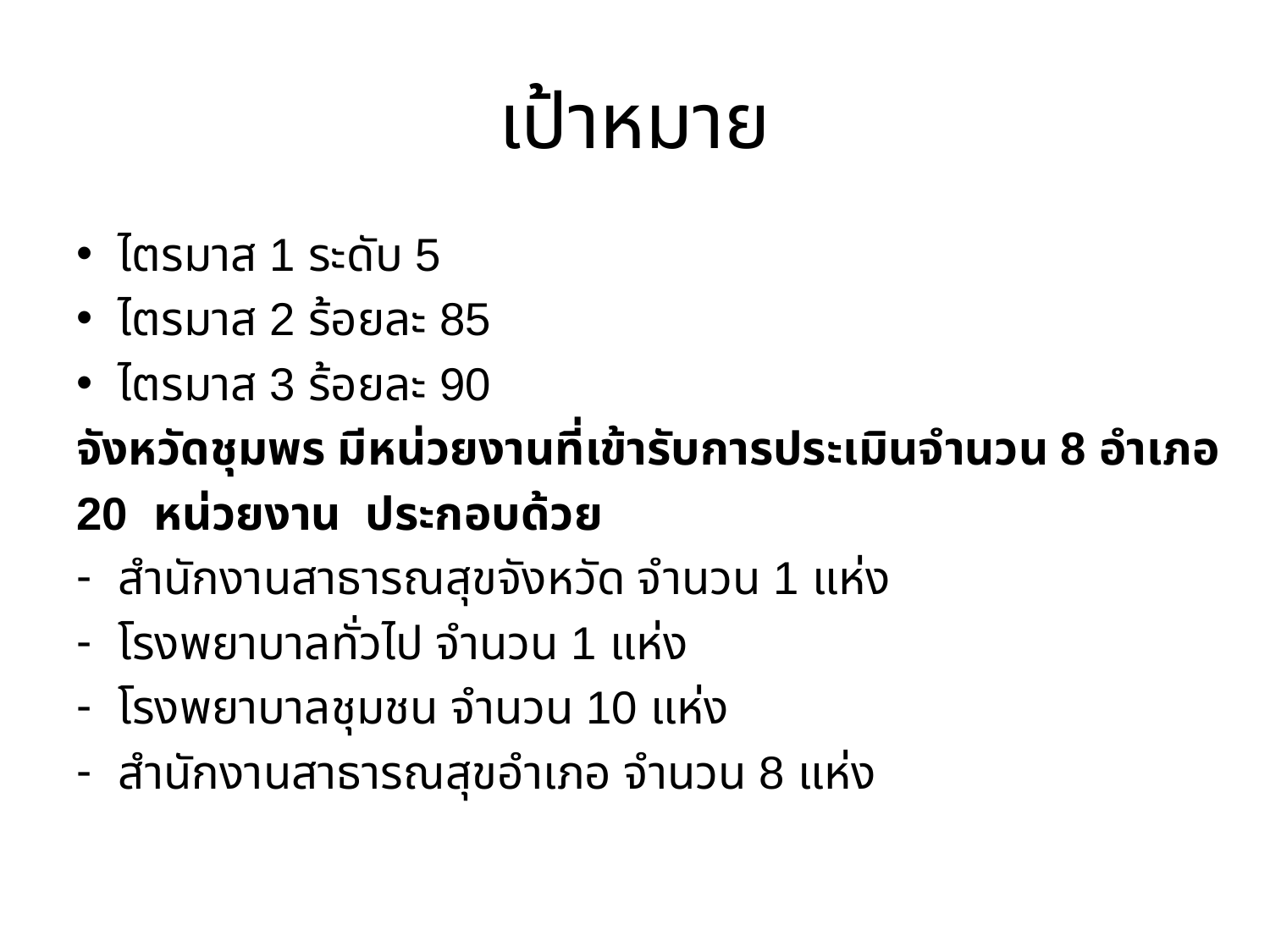

# เป้าหมาย
ไตรมาส 1 ระดับ 5
ไตรมาส 2 ร้อยละ 85
ไตรมาส 3 ร้อยละ 90
จังหวัดชุมพร มีหน่วยงานที่เข้ารับการประเมินจำนวน 8 อำเภอ
20  หน่วยงาน  ประกอบด้วย
สำนักงานสาธารณสุขจังหวัด จำนวน 1 แห่ง
โรงพยาบาลทั่วไป จำนวน 1 แห่ง
โรงพยาบาลชุมชน จำนวน 10 แห่ง
สำนักงานสาธารณสุขอำเภอ จำนวน 8 แห่ง